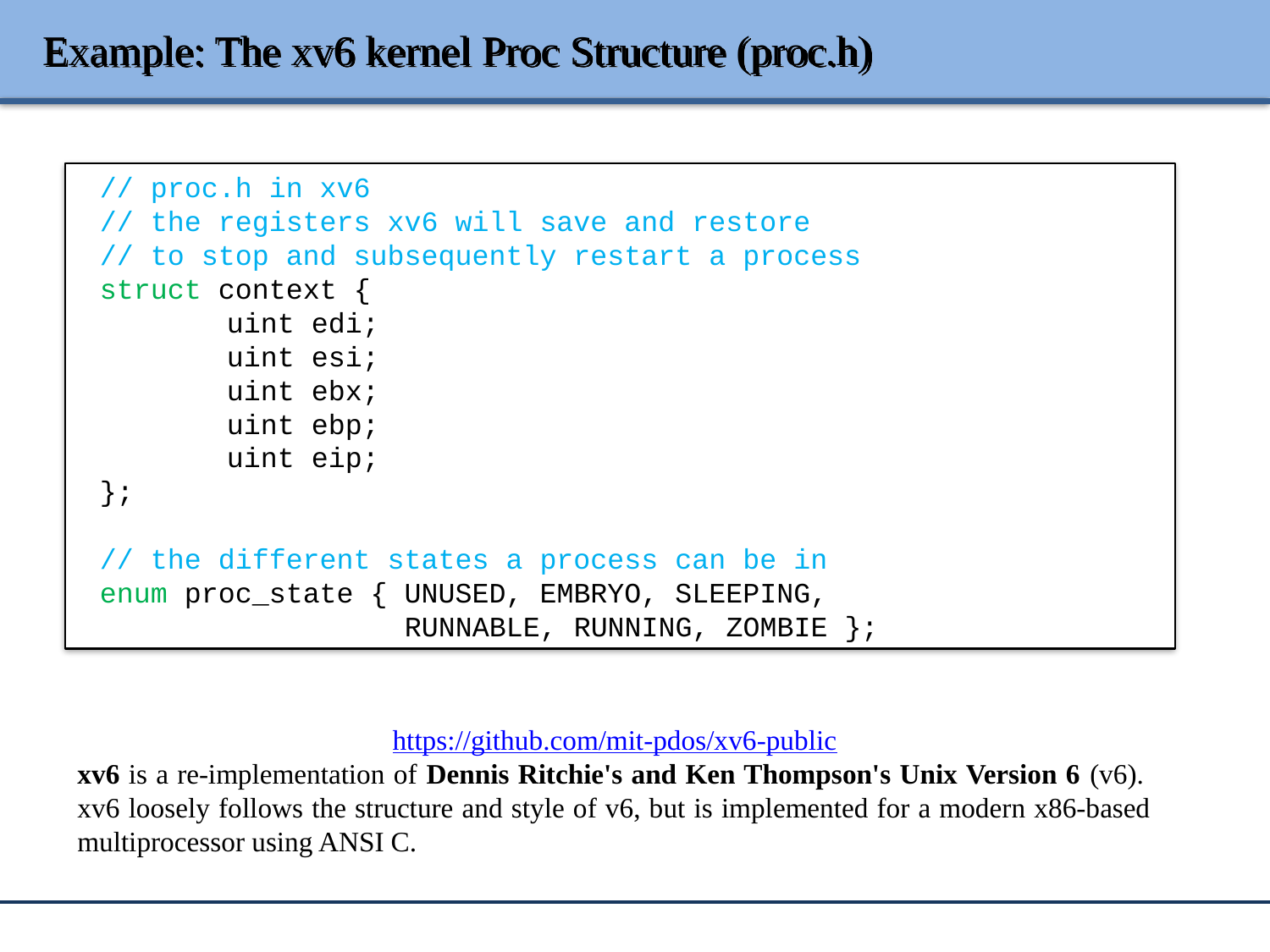

# Example: The xv6 kernel Proc Structure (proc.h)
// proc.h in xv6
// the registers xv6 will save and restore
// to stop and subsequently restart a process
struct context {
 	uint edi;
  	uint esi;
  	uint ebx;
  	uint ebp;
  	uint eip;
};

// the different states a process can be in
enum proc_state { UNUSED, EMBRYO, SLEEPING,
                  RUNNABLE, RUNNING, ZOMBIE };
https://github.com/mit-pdos/xv6-public
xv6 is a re-implementation of Dennis Ritchie's and Ken Thompson's Unix Version 6 (v6).  xv6 loosely follows the structure and style of v6, but is implemented for a modern x86-based multiprocessor using ANSI C.